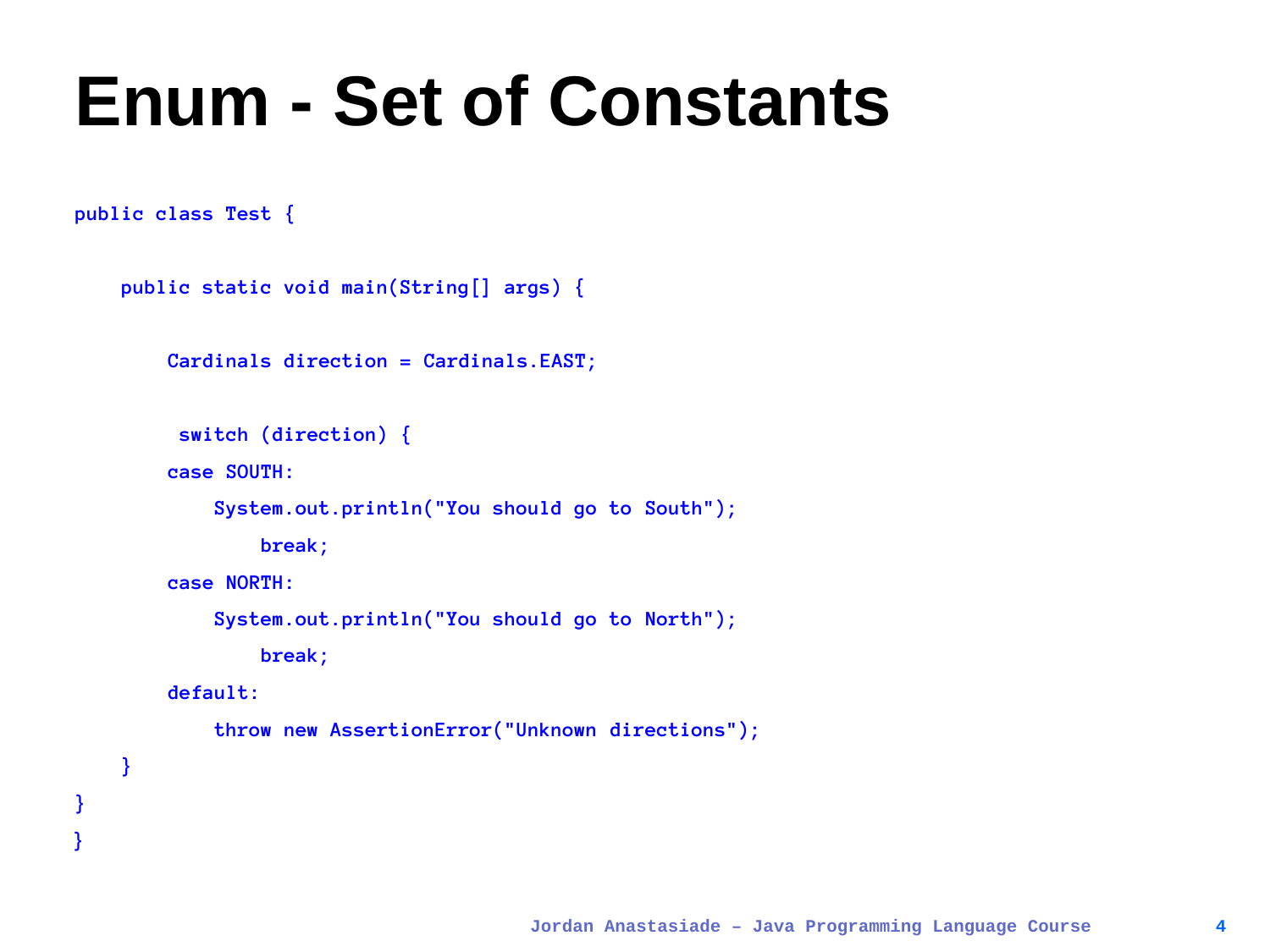

# Enum - Set of Constants
public class Test {
public static void main(String[] args) {  Cardinals direction = Cardinals.EAST;  switch (direction) {
case SOUTH:
System.out.println("You should go to South");  break;
case NORTH:
System.out.println("You should go to North");  break;
default:
throw new AssertionError("Unknown directions");
}
}
}
Jordan Anastasiade – Java Programming Language Course
4